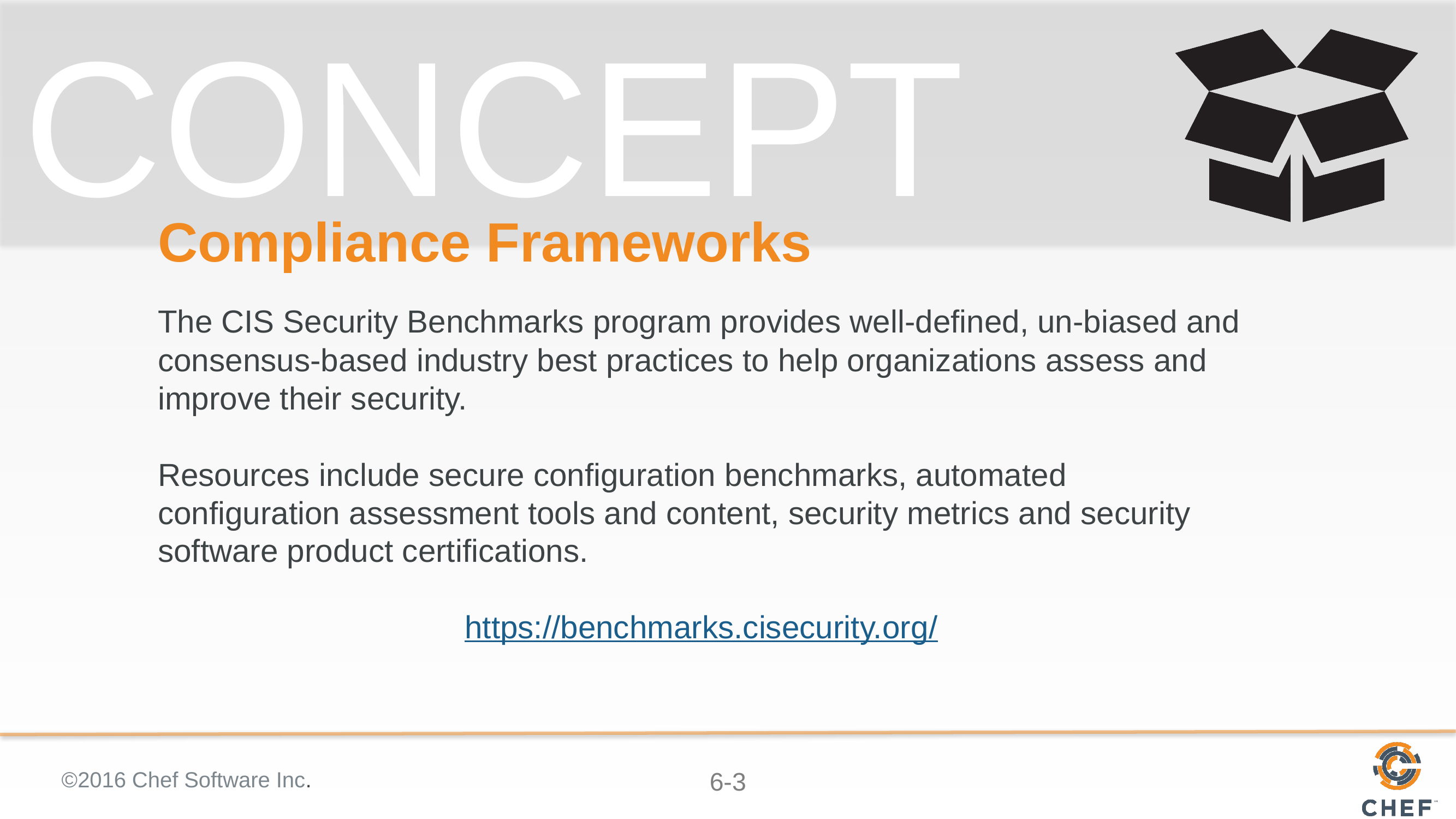

# Compliance Frameworks
The CIS Security Benchmarks program provides well-defined, un-biased and consensus-based industry best practices to help organizations assess and improve their security.

Resources include secure configuration benchmarks, automated configuration assessment tools and content, security metrics and security software product certifications.

https://benchmarks.cisecurity.org/